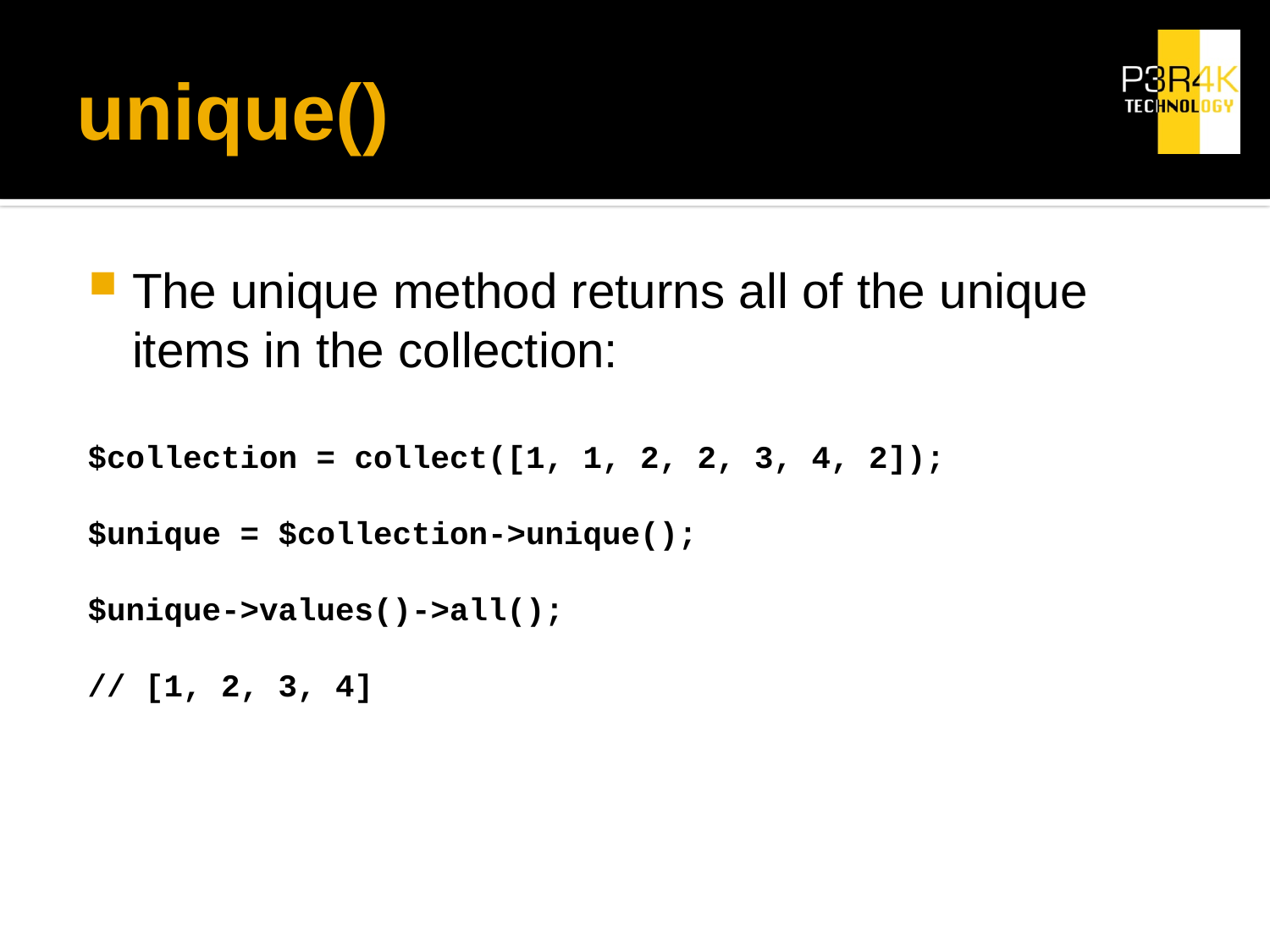

# unique()
The unique method returns all of the unique items in the collection:

$collection = collect([1, 1, 2, 2, 3, 4, 2]);

$unique = $collection->unique();

$unique->values()->all();

// [1, 2, 3, 4]